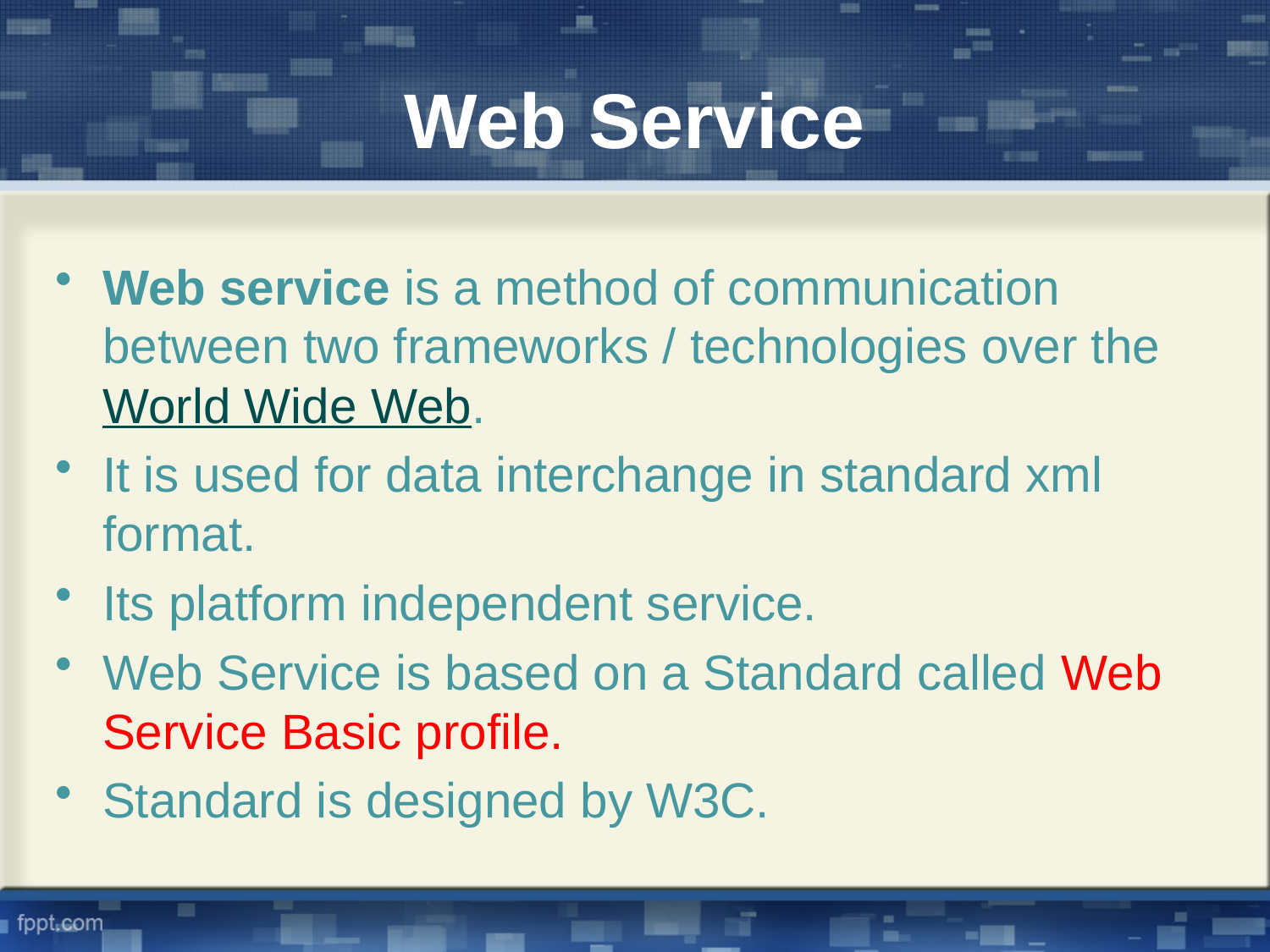

# Web Service

Web service is a method of communication between two frameworks / technologies over the World Wide Web.
It is used for data interchange in standard xml format.
Its platform independent service.
Web Service is based on a Standard called Web Service Basic profile.
Standard is designed by W3C.